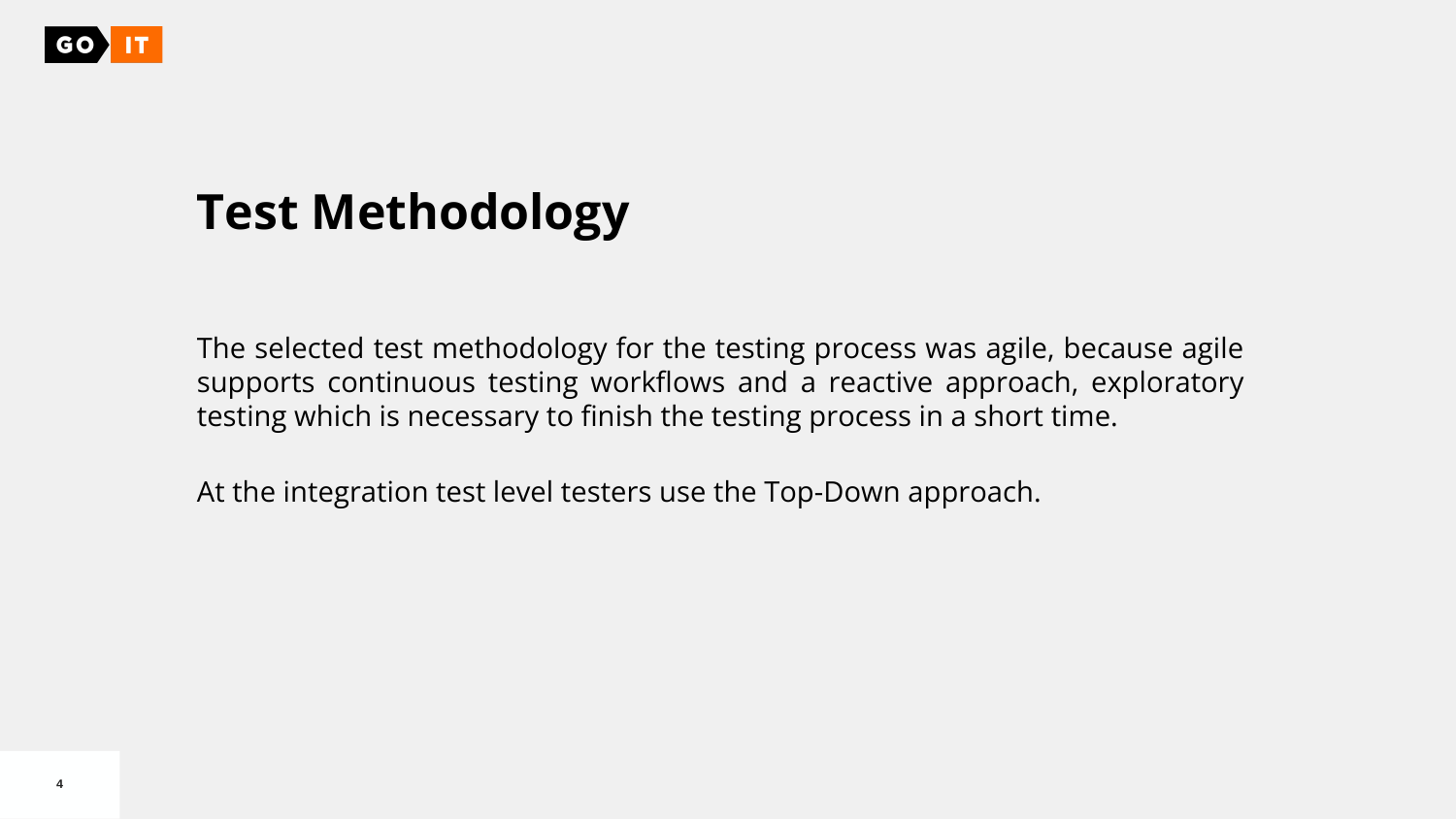

Test Methodology
The selected test methodology for the testing process was agile, because agile supports continuous testing workflows and a reactive approach, exploratory testing which is necessary to finish the testing process in a short time.

At the integration test level testers use the Top-Down approach.